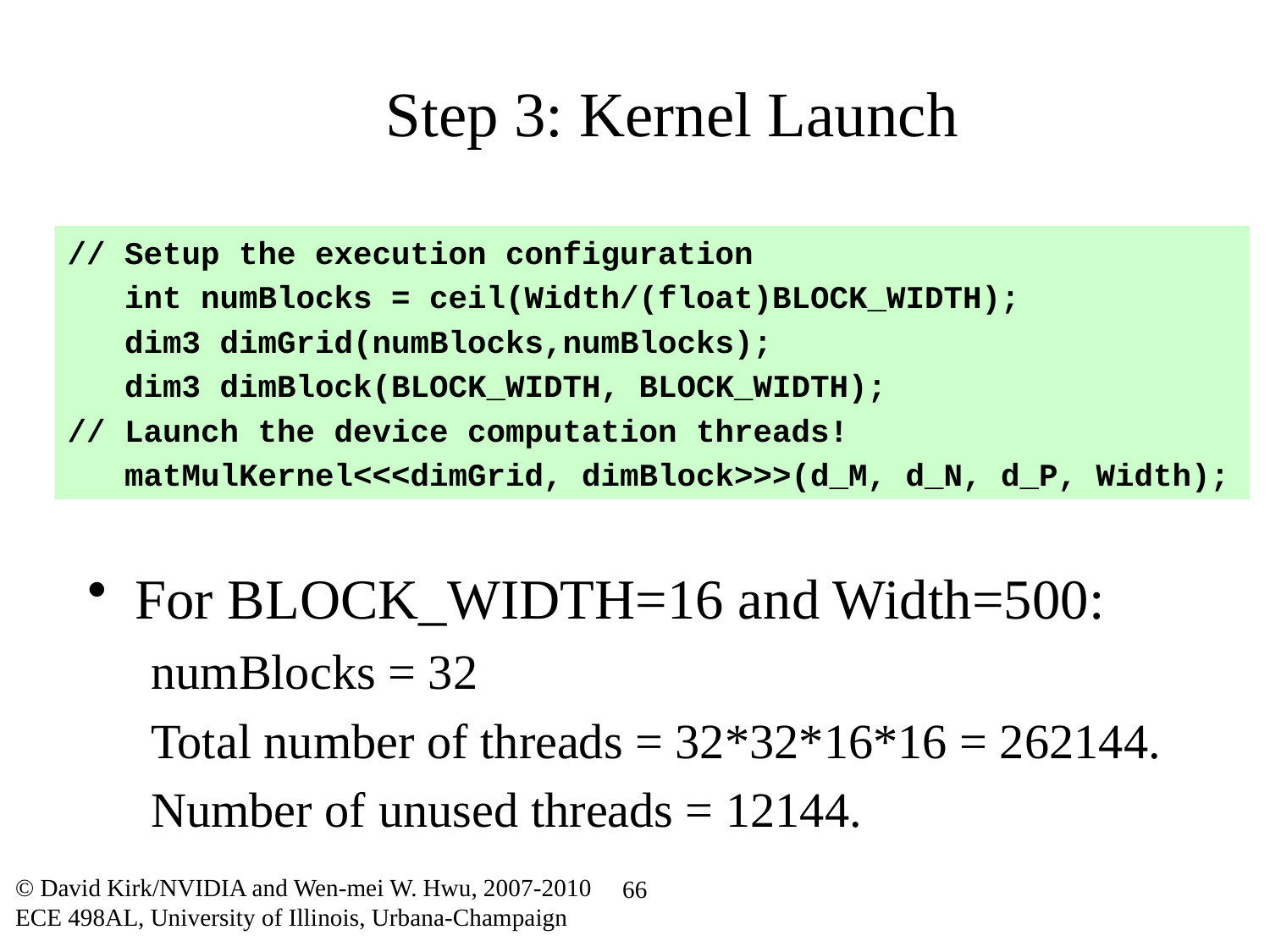

# Step 3: Kernel Launch
// Setup the execution configuration
   int numBlocks = ceil(Width/(float)BLOCK_WIDTH);
   dim3 dimGrid(numBlocks,numBlocks);
   dim3 dimBlock(BLOCK_WIDTH, BLOCK_WIDTH);
// Launch the device computation threads!
   matMulKernel<<<dimGrid, dimBlock>>>(d_M, d_N, d_P, Width);
For BLOCK_WIDTH=16 and Width=500:
numBlocks = 32
Total number of threads = 32*32*16*16 = 262144.
Number of unused threads = 12144.
© David Kirk/NVIDIA and Wen-mei W. Hwu, 2007-2010
ECE 498AL, University of Illinois, Urbana-Champaign
66